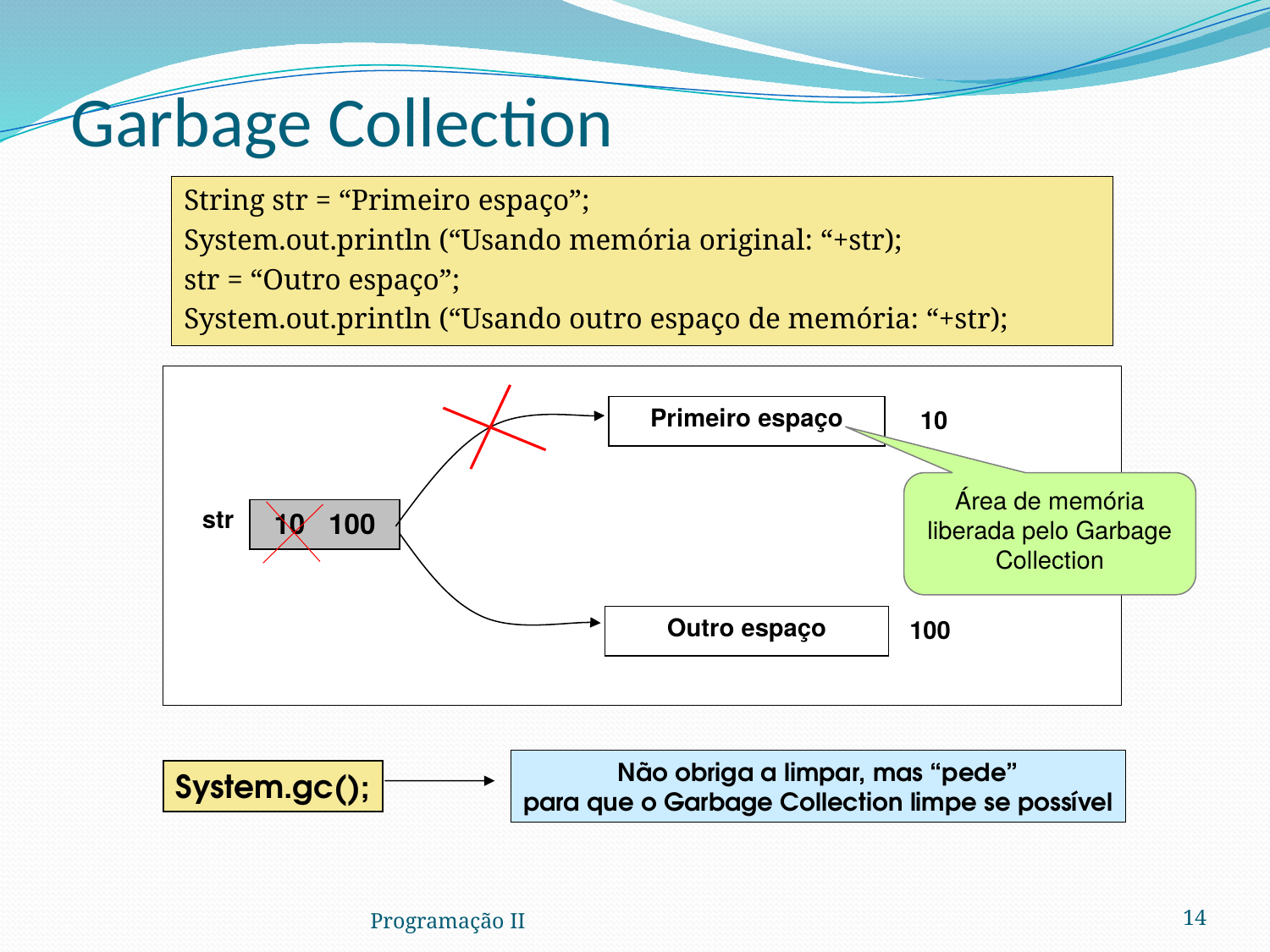

Garbage Collection
String str = “Primeiro espaço”;
System.out.println (“Usando memória original: “+str);
str = “Outro espaço”;
System.out.println (“Usando outro espaço de memória: “+str);

Primeiro espaço
10

Área de memória liberada pelo Garbage Collection

str
10   100

Outro espaço
100
Não obriga a limpar, mas “pede”
para que o Garbage Collection limpe se possível
System.gc();

Programação II
14